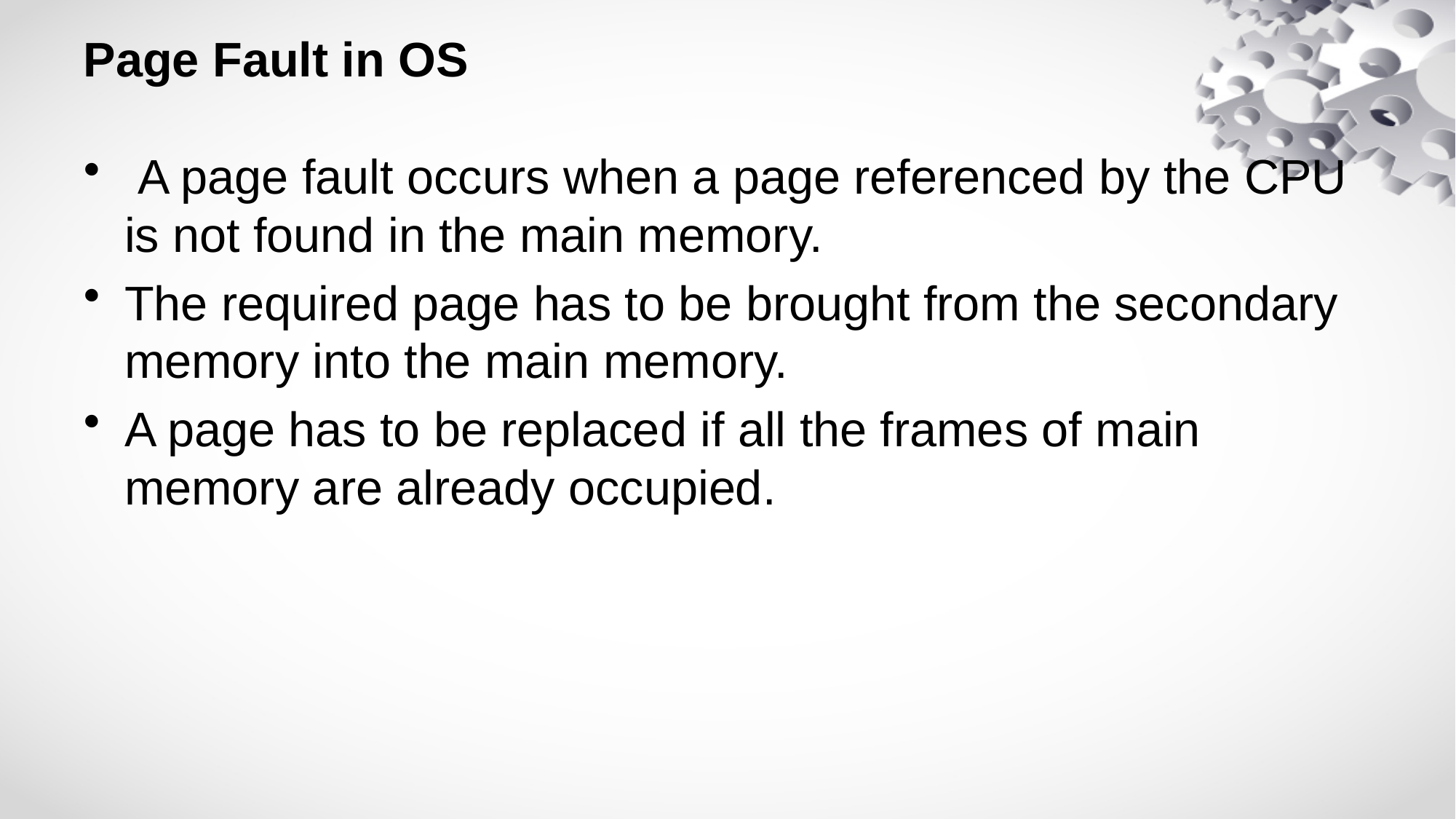

# Page Fault in OS
 A page fault occurs when a page referenced by the CPU is not found in the main memory.
The required page has to be brought from the secondary memory into the main memory.
A page has to be replaced if all the frames of main memory are already occupied.